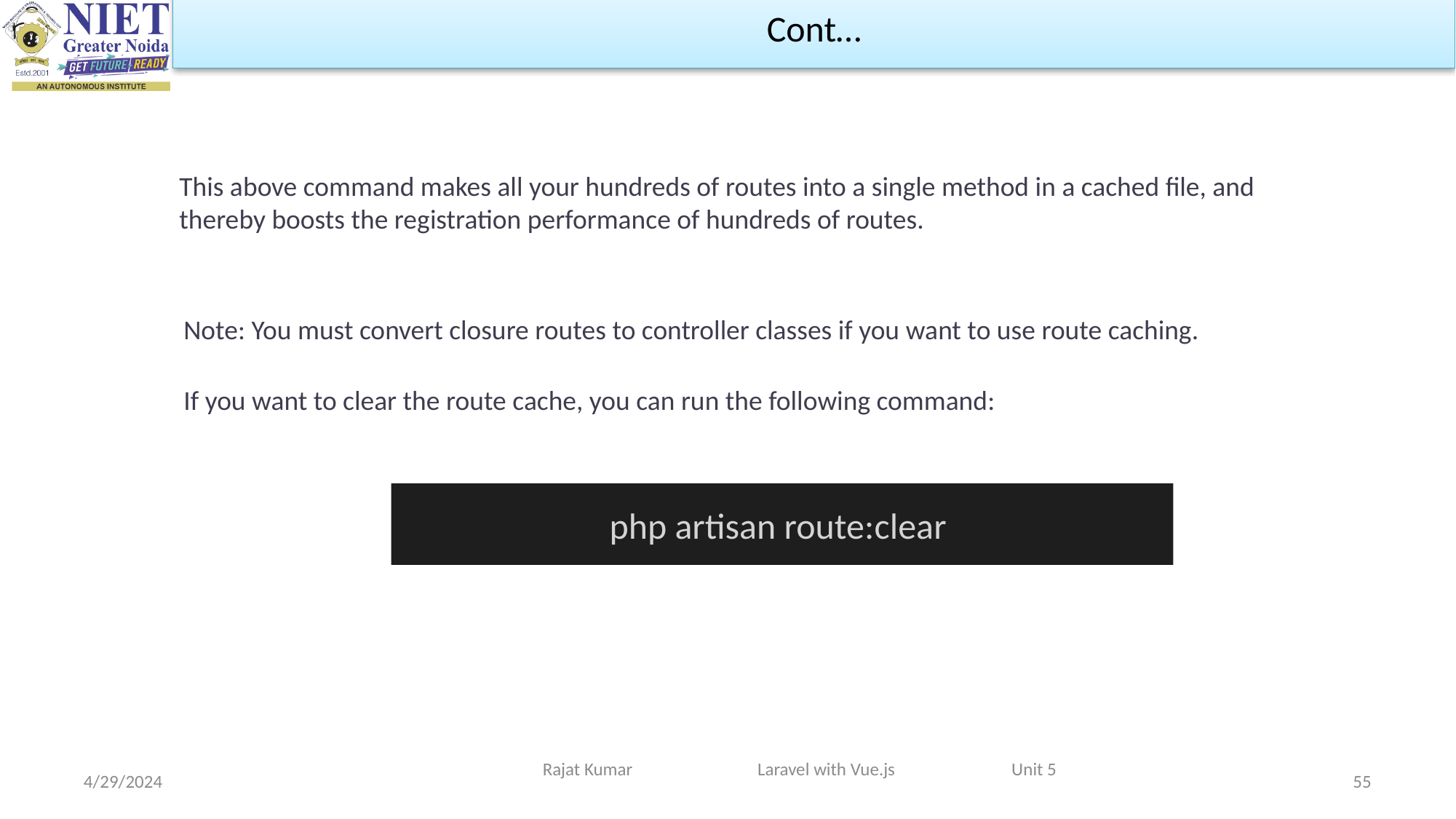

Cont…
This above command makes all your hundreds of routes into a single method in a cached file, and thereby boosts the registration performance of hundreds of routes.
Note: You must convert closure routes to controller classes if you want to use route caching.
If you want to clear the route cache, you can run the following command:
		php artisan route:clear
Rajat Kumar                              Laravel with Vue.js                            Unit 5
4/29/2024
55